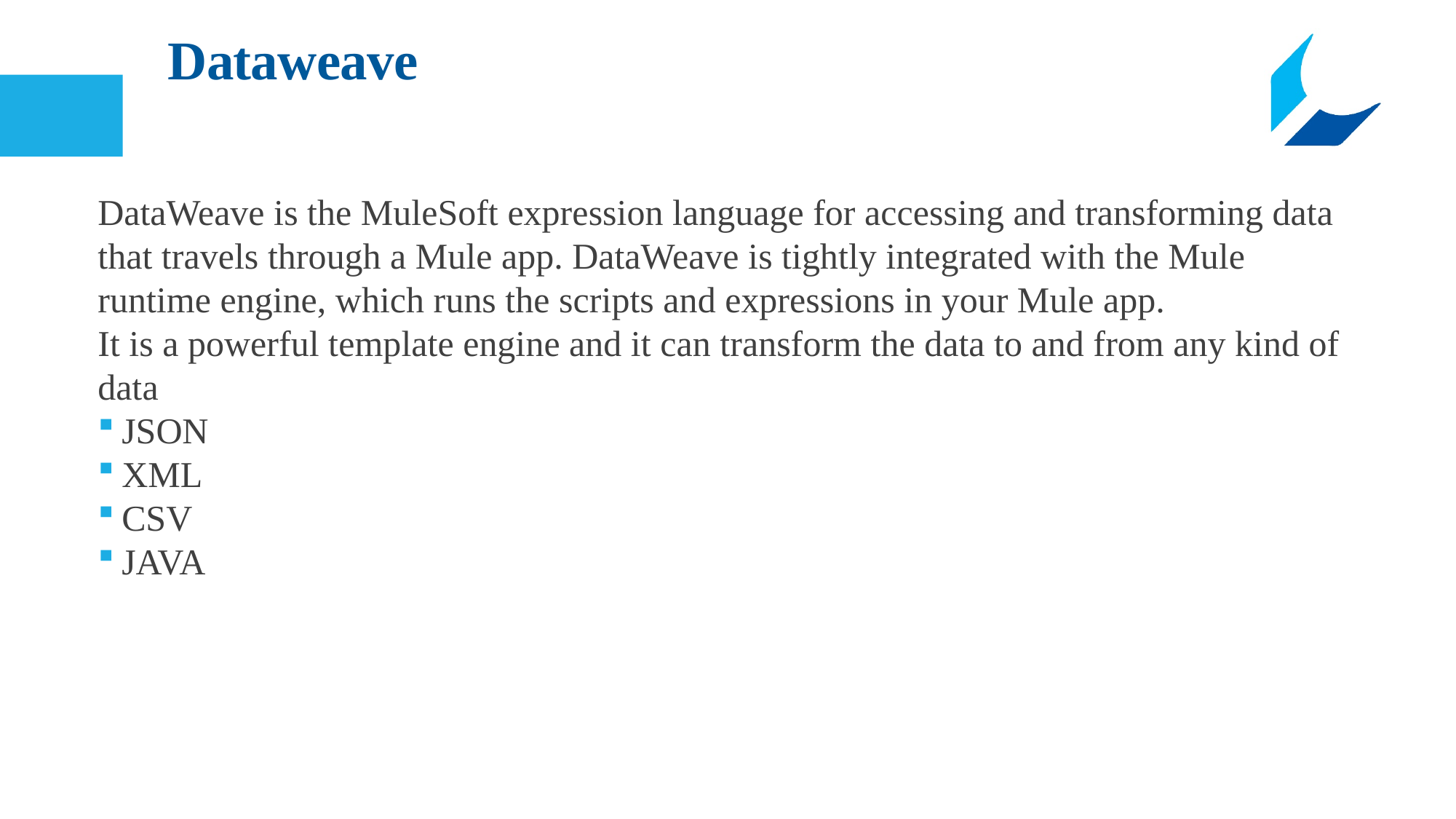

# Dataweave
DataWeave is the MuleSoft expression language for accessing and transforming data that travels through a Mule app. DataWeave is tightly integrated with the Mule runtime engine, which runs the scripts and expressions in your Mule app.
It is a powerful template engine and it can transform the data to and from any kind of data
JSON
XML
CSV
JAVA